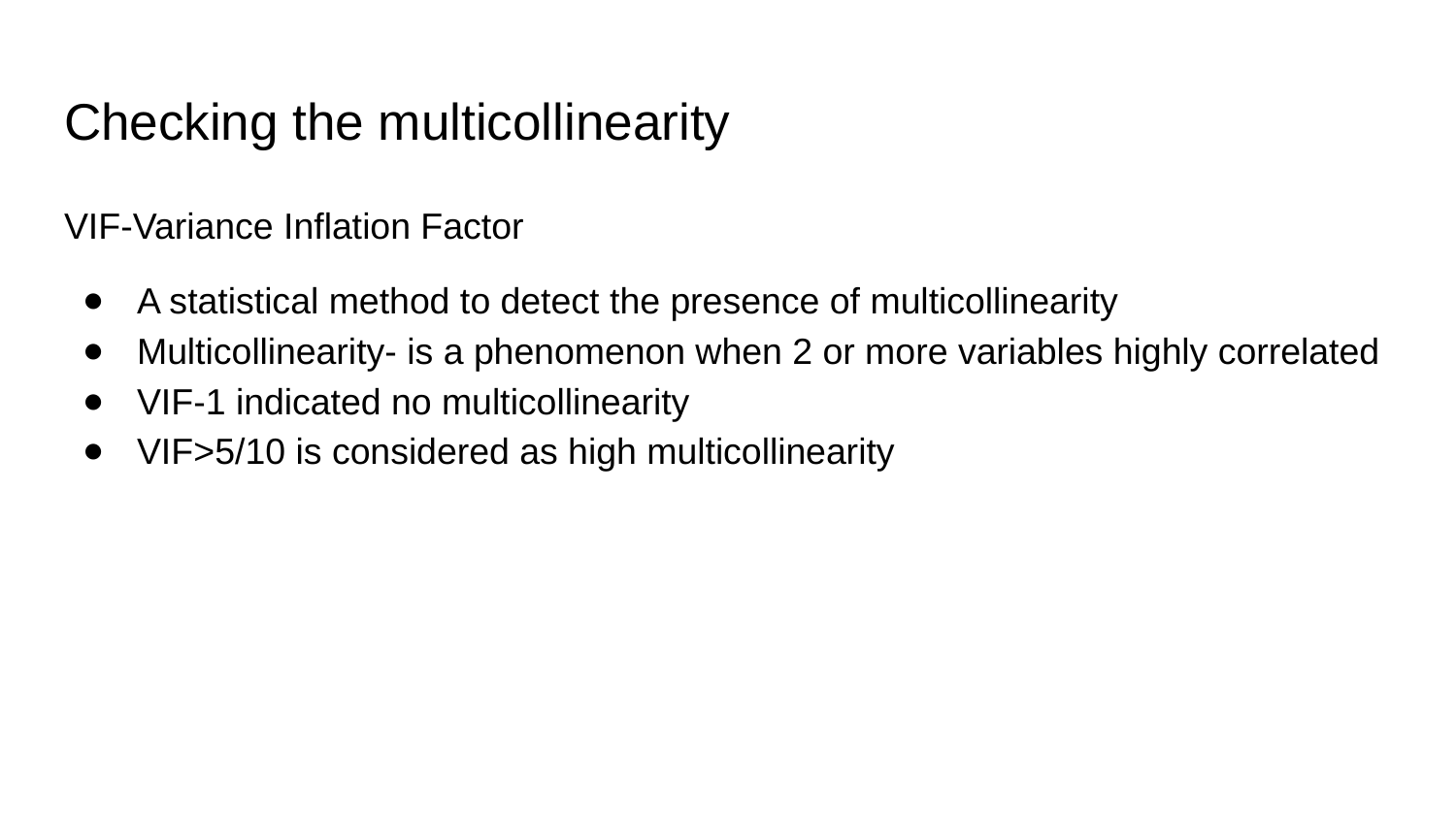

# Checking the multicollinearity
VIF-Variance Inflation Factor
A statistical method to detect the presence of multicollinearity
Multicollinearity- is a phenomenon when 2 or more variables highly correlated
VIF-1 indicated no multicollinearity
VIF>5/10 is considered as high multicollinearity